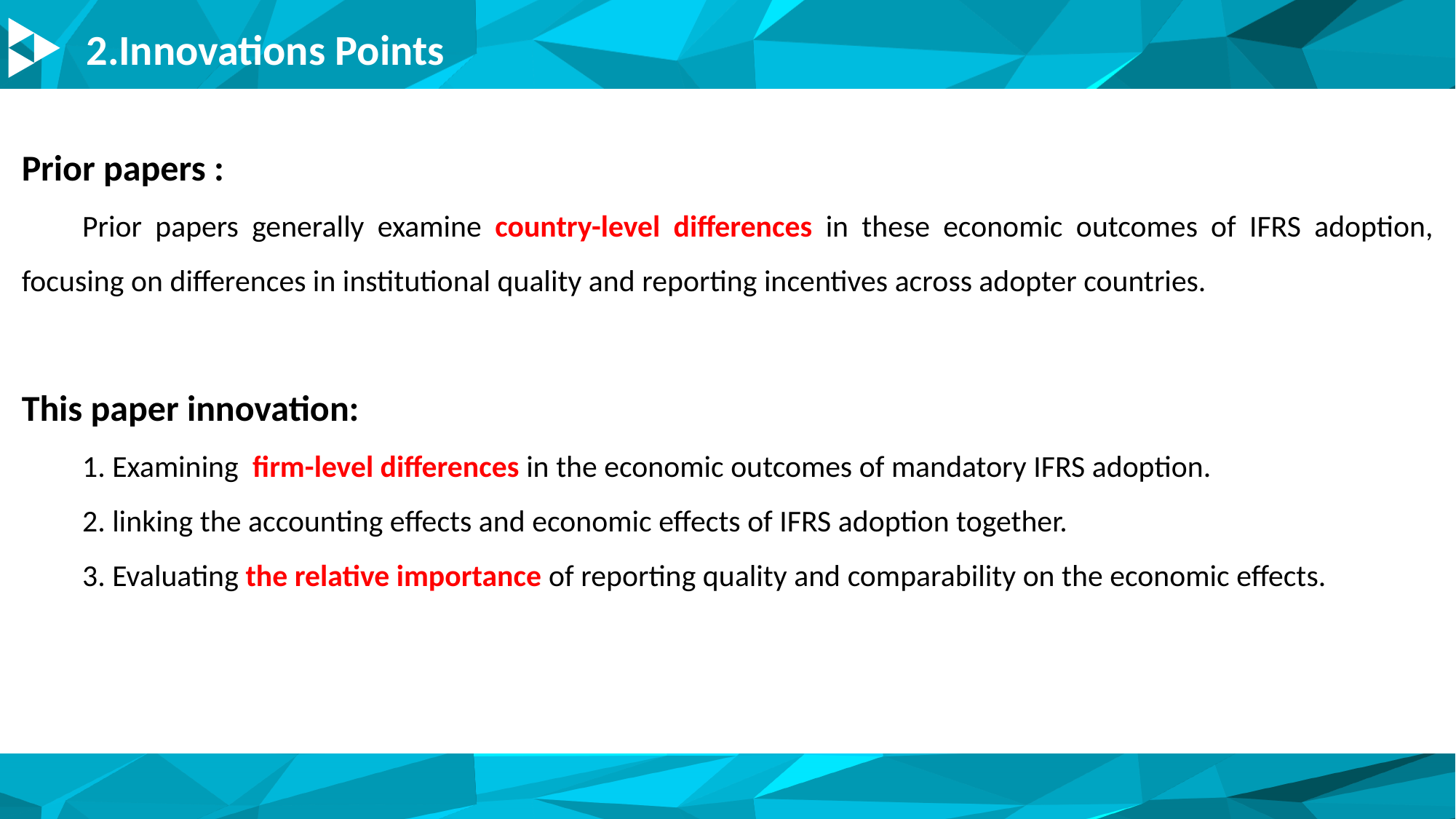

2.Innovations Points
Prior papers :
Prior papers generally examine country-level differences in these economic outcomes of IFRS adoption, focusing on differences in institutional quality and reporting incentives across adopter countries.

This paper innovation:
1. Examining  firm-level differences in the economic outcomes of mandatory IFRS adoption.
2. linking the accounting effects and economic effects of IFRS adoption together.
3. Evaluating the relative importance of reporting quality and comparability on the economic effects.